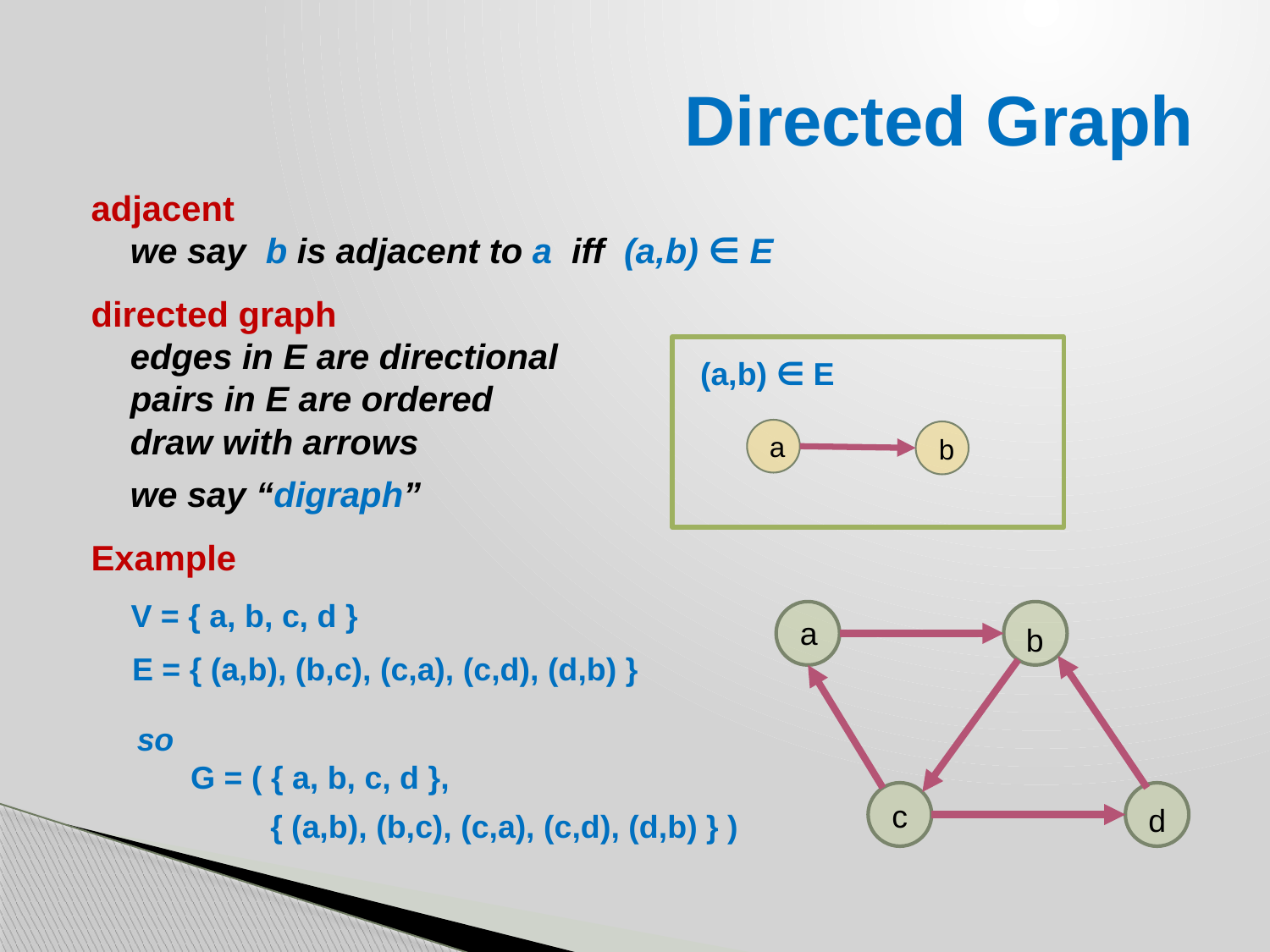

# Directed Graph
adjacent
    we say  b is adjacent to a  iff  (a,b) ∈ E
directed graph
    edges in E are directional
    pairs in E are ordered
    draw with arrows
    we say “digraph”
Example

 (a,b) ∈ E

b
a
 V = { a, b, c, d }

a
b

c
d
 E = { (a,b), (b,c), (c,a), (c,d), (d,b) }
so
      G = ( { a, b, c, d },
               { (a,b), (b,c), (c,a), (c,d), (d,b) } )